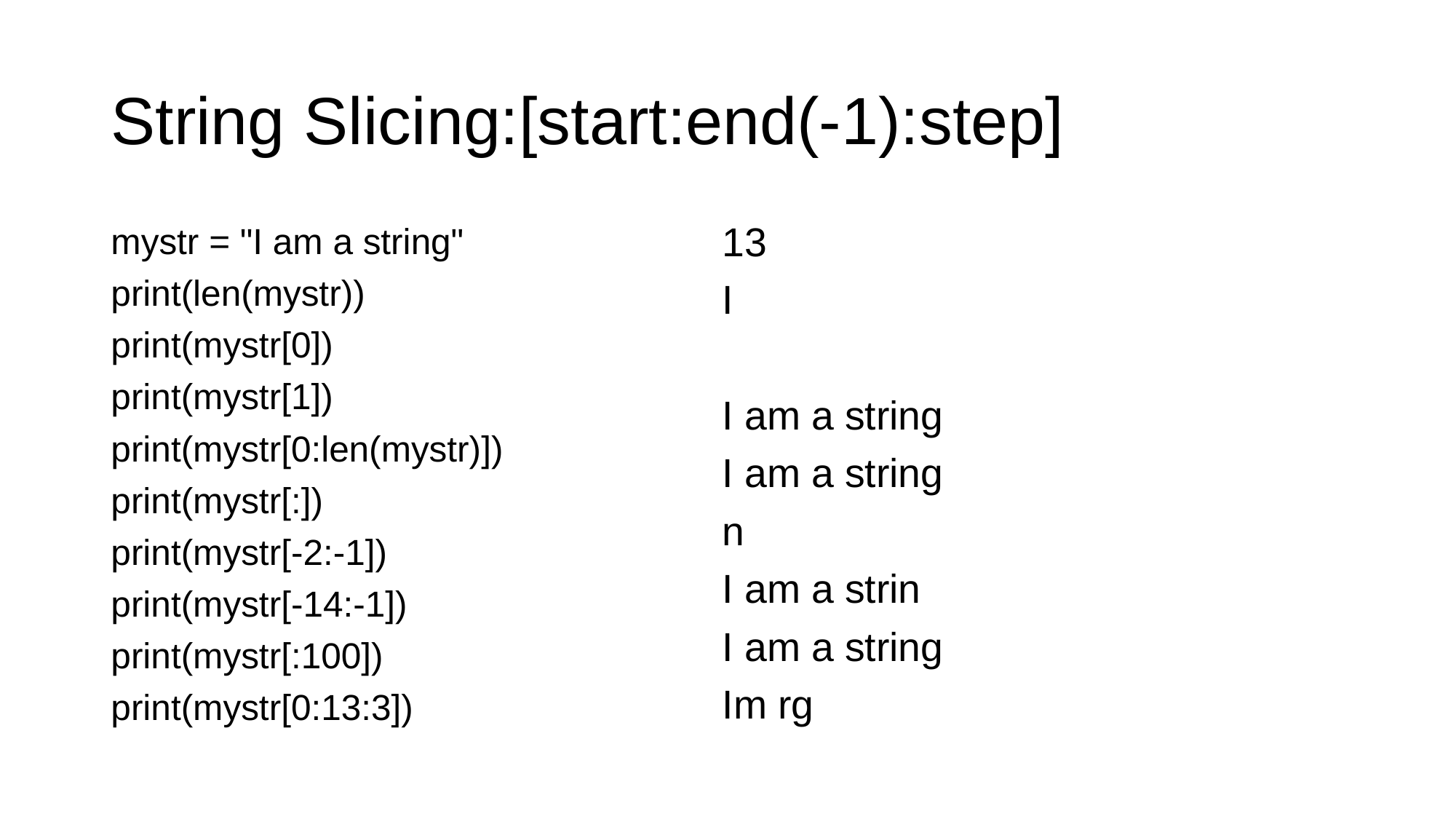

# String Slicing:[start:end(-1):step]
13
I

I am a string
I am a string
n
I am a strin
I am a string
Im rg
mystr = "I am a string"
print(len(mystr))
print(mystr[0])
print(mystr[1])
print(mystr[0:len(mystr)])
print(mystr[:])
print(mystr[-2:-1])
print(mystr[-14:-1])
print(mystr[:100])
print(mystr[0:13:3])